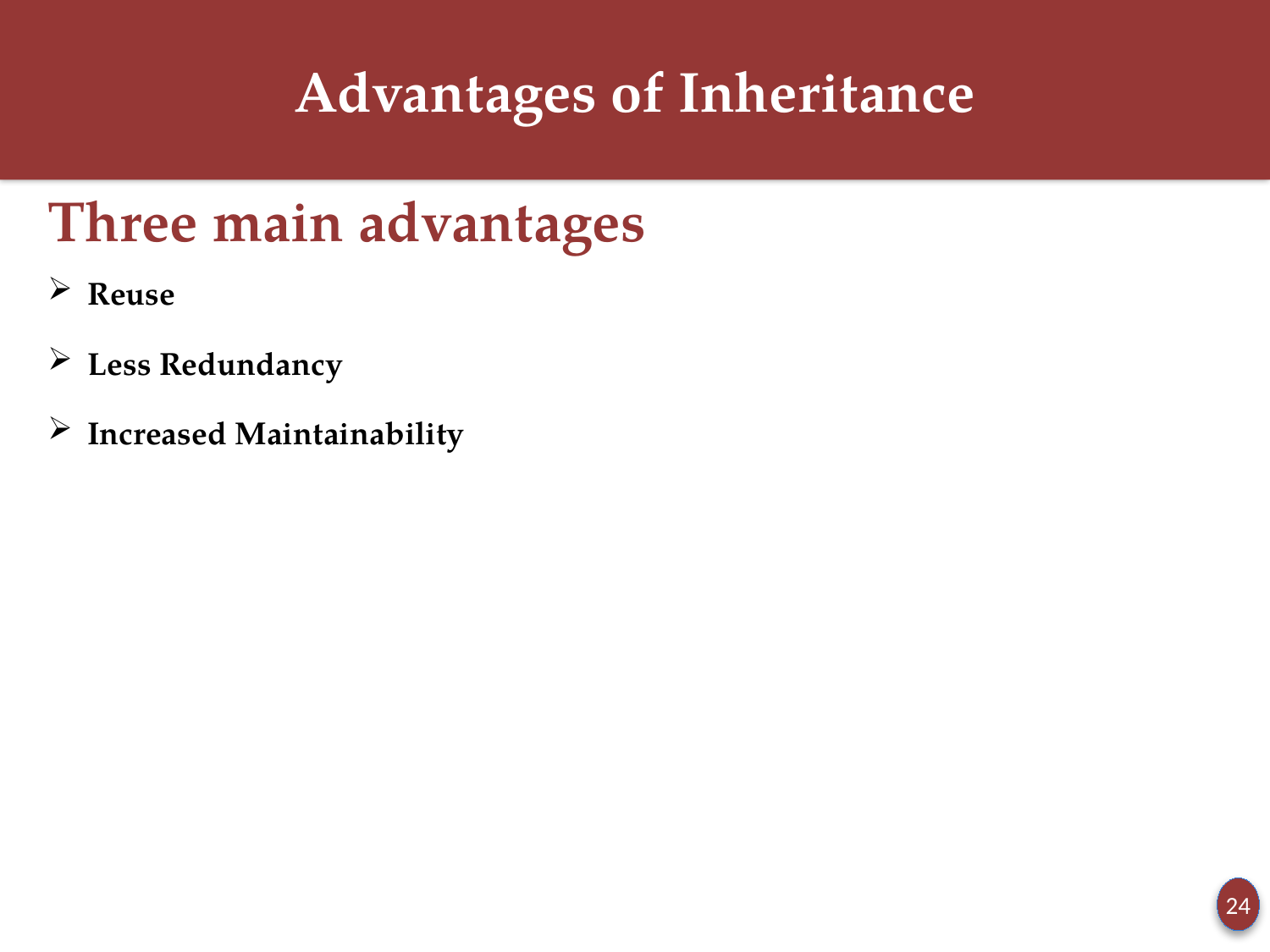

# Advantages of Inheritance
Three main advantages
Reuse
Less Redundancy
Increased Maintainability
24